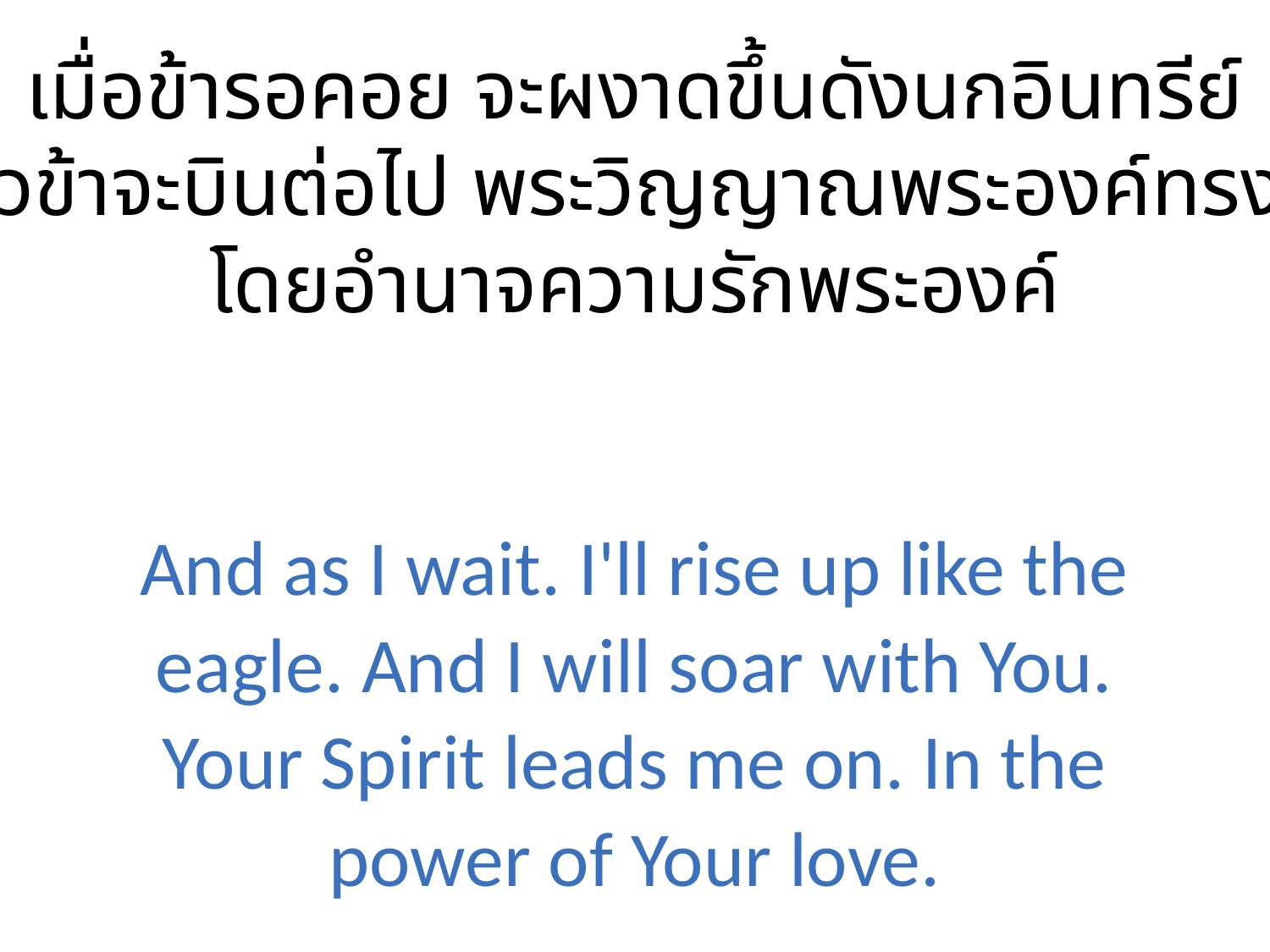

เมื่อข้ารอคอย จะผงาดขึ้นดังนกอินทรีย์
แล้วข้าจะบินต่อไป พระวิญญาณพระองค์ทรงนำ
โดยอำนาจความรักพระองค์
And as I wait. I'll rise up like the eagle. And I will soar with You. Your Spirit leads me on. In the power of Your love.